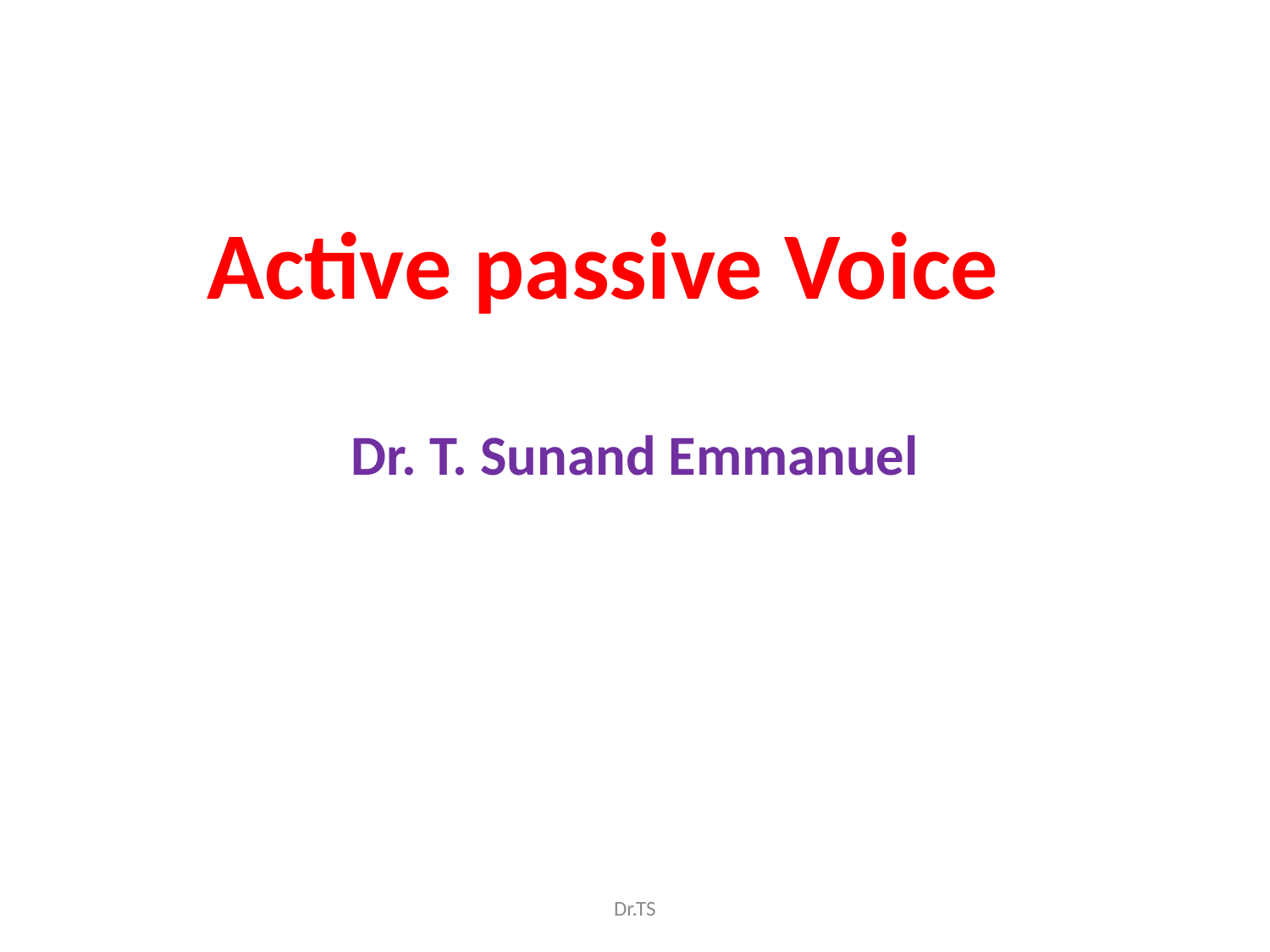

# Active passive Voice
Dr. T. Sunand Emmanuel
Dr.TS